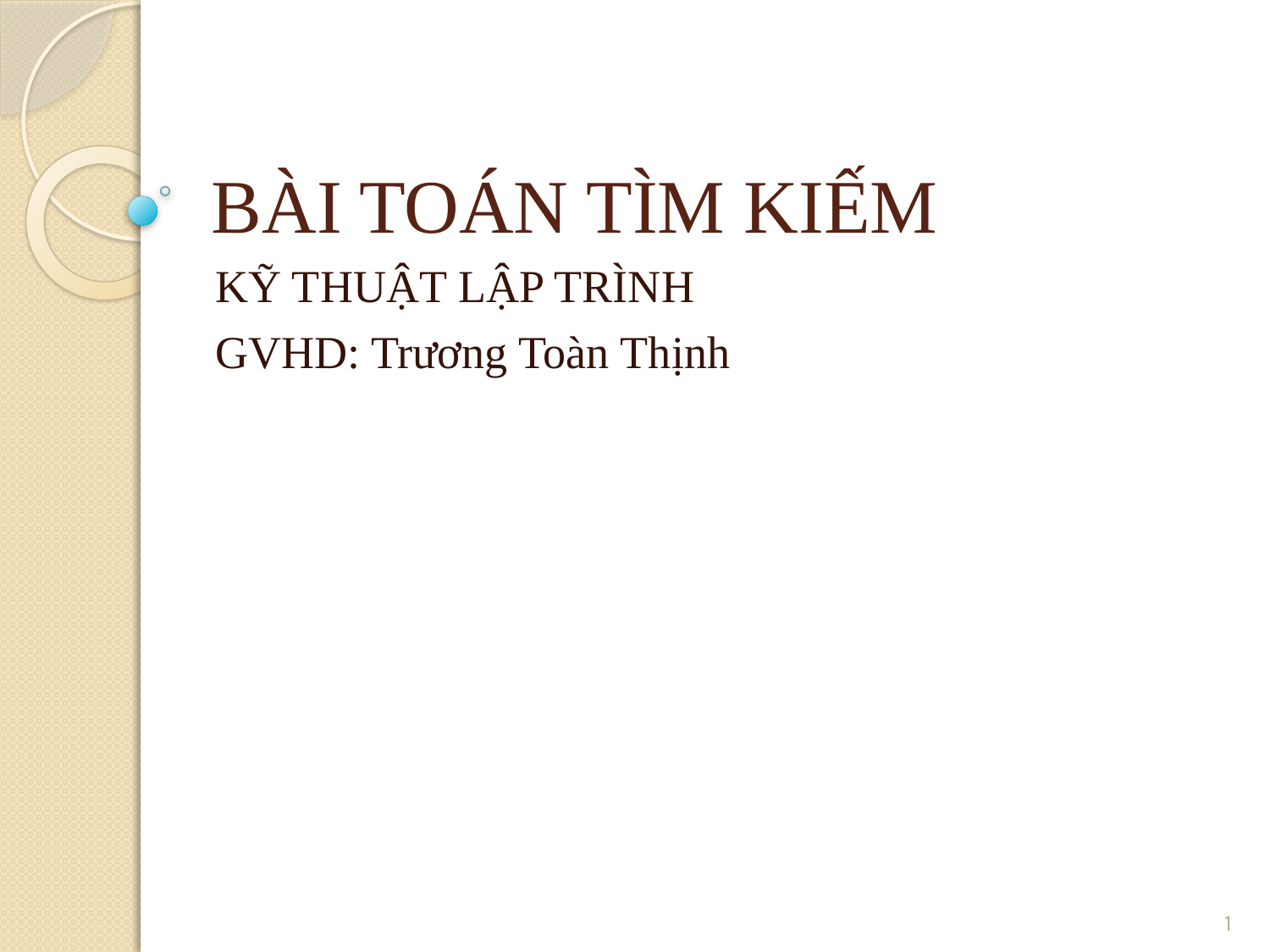

BÀI TOÁN TÌM KIẾM
KỸ THUẬT LẬP TRÌNH
GVHD: Trương Toàn Thịnh
1